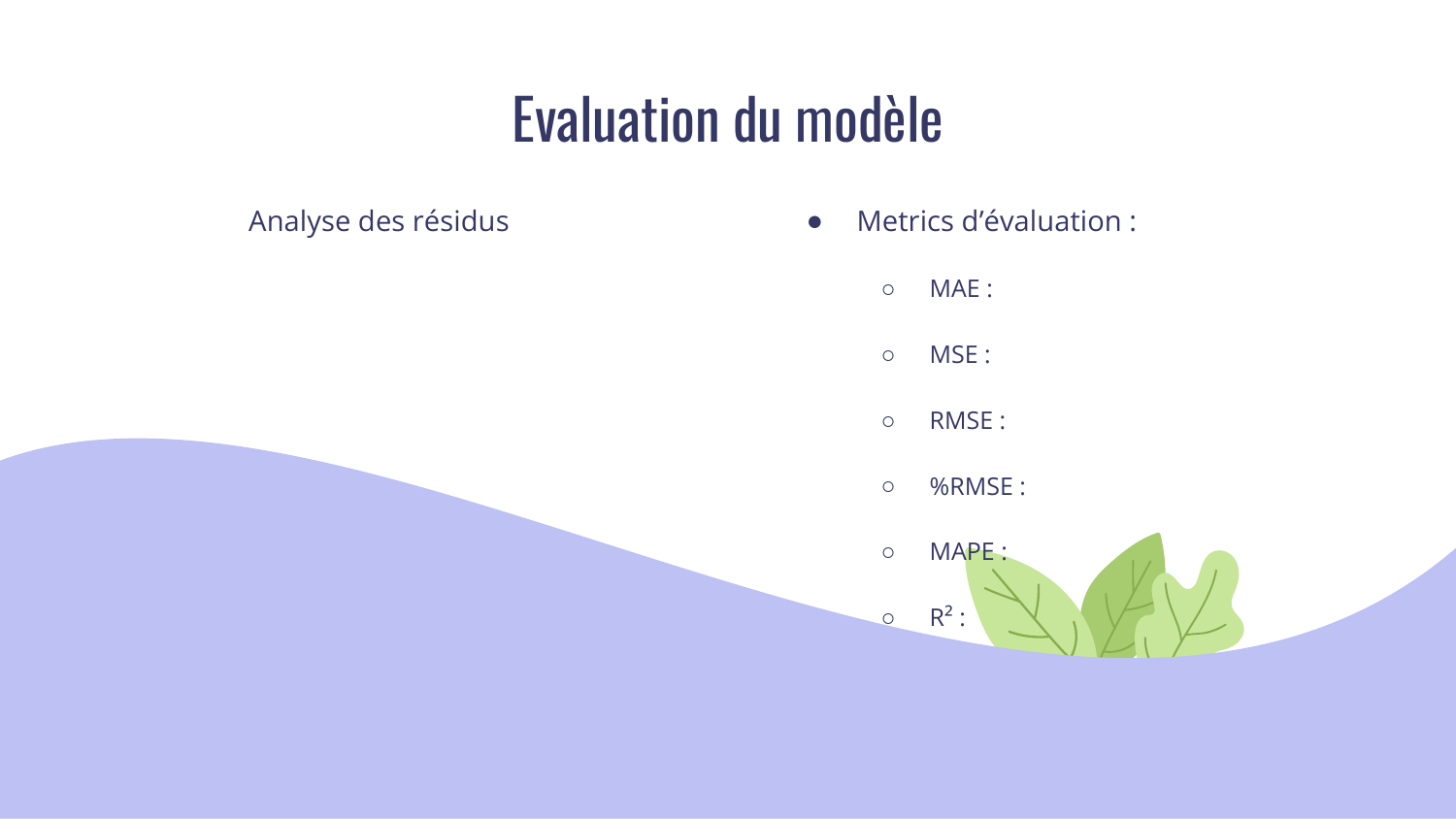

# Evaluation du modèle
Analyse des résidus
Metrics d’évaluation :
MAE :
MSE :
RMSE :
%RMSE :
MAPE :
R² :